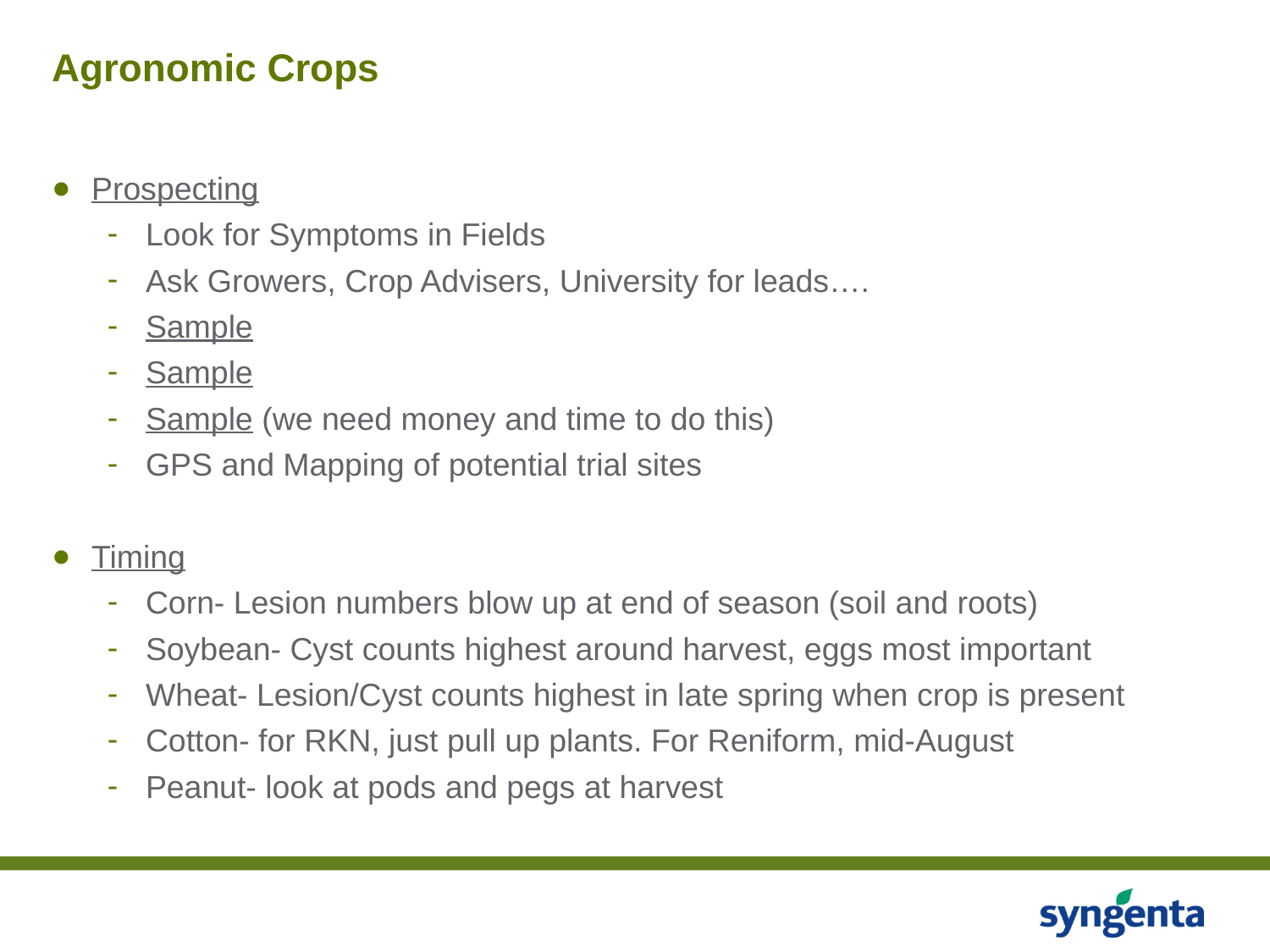

# Agronomic Crops
Prospecting
Look for Symptoms in Fields
Ask Growers, Crop Advisers, University for leads….
Sample
Sample
Sample (we need money and time to do this)
GPS and Mapping of potential trial sites

Timing
Corn- Lesion numbers blow up at end of season (soil and roots)
Soybean- Cyst counts highest around harvest, eggs most important
Wheat- Lesion/Cyst counts highest in late spring when crop is present
Cotton- for RKN, just pull up plants. For Reniform, mid-August
Peanut- look at pods and pegs at harvest